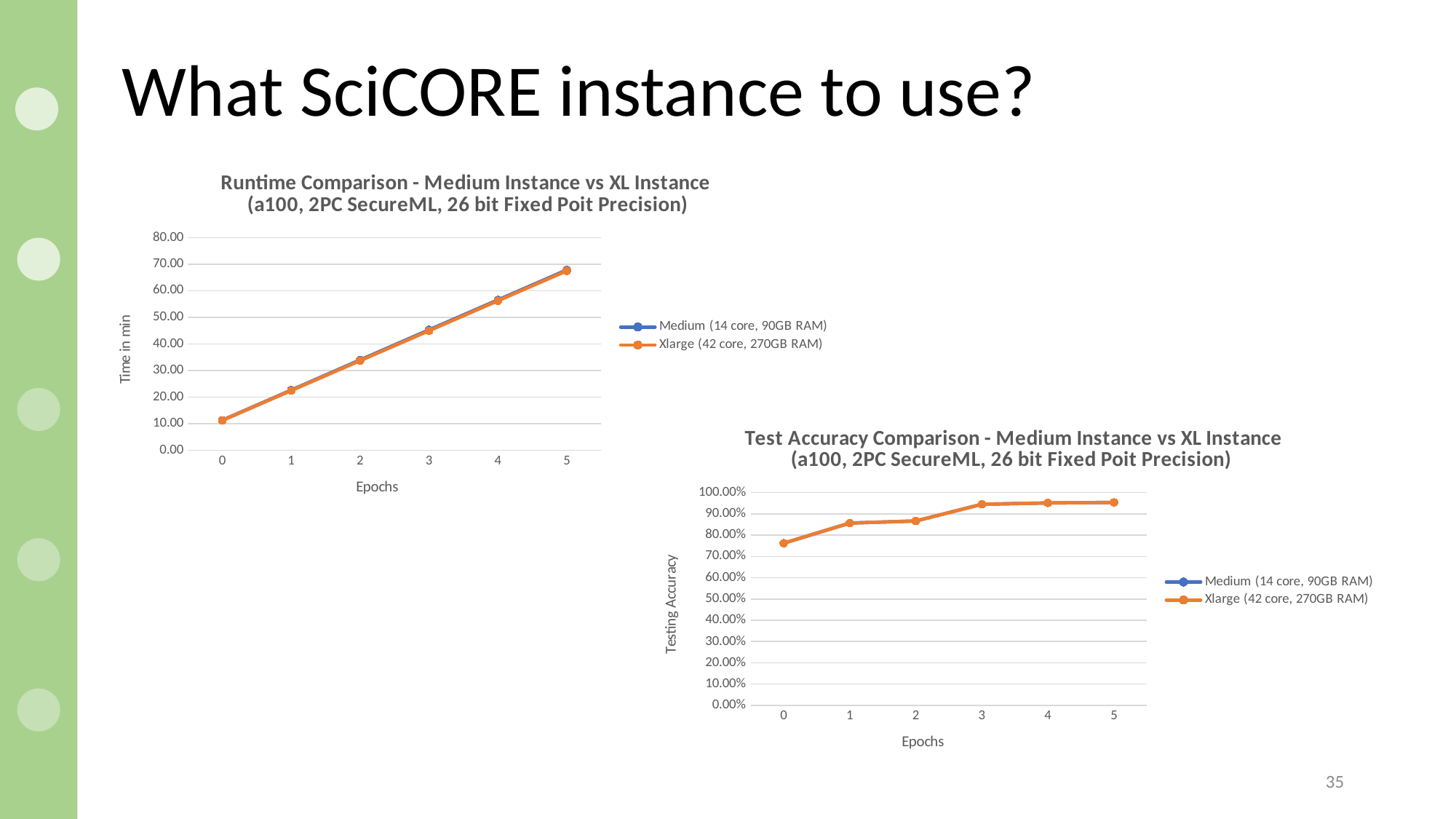

# What SciCORE instance to use?

### Chart: Runtime Comparison - Medium Instance vs XL Instance (a100, 2PC SecureML, 26 bit Fixed Poit Precision)

| Category |  |  |
|---|---|---|
| 0 | 11.333333333333334 | 11.25 |
| 1 | 22.65 | 22.483333333333334 |
| 2 | 33.983333333333334 | 33.733333333333334 |
| 3 | 45.3 | 44.983333333333334 |
| 4 | 56.55 | 56.25 |
| 5 | 67.81666666666666 | 67.5 |

### Chart: Test Accuracy Comparison - Medium Instance vs XL Instance (a100, 2PC SecureML, 26 bit Fixed Poit Precision)

| Category |  |  |
|---|---|---|
| 0 | 0.7621 | 0.7621 |
| 1 | 0.8567 | 0.8566 |
| 2 | 0.8666 | 0.8666 |
| 3 | 0.9452 | 0.9452 |
| 4 | 0.9513 | 0.9513 |
| 5 | 0.9538 | 0.9538 |

35